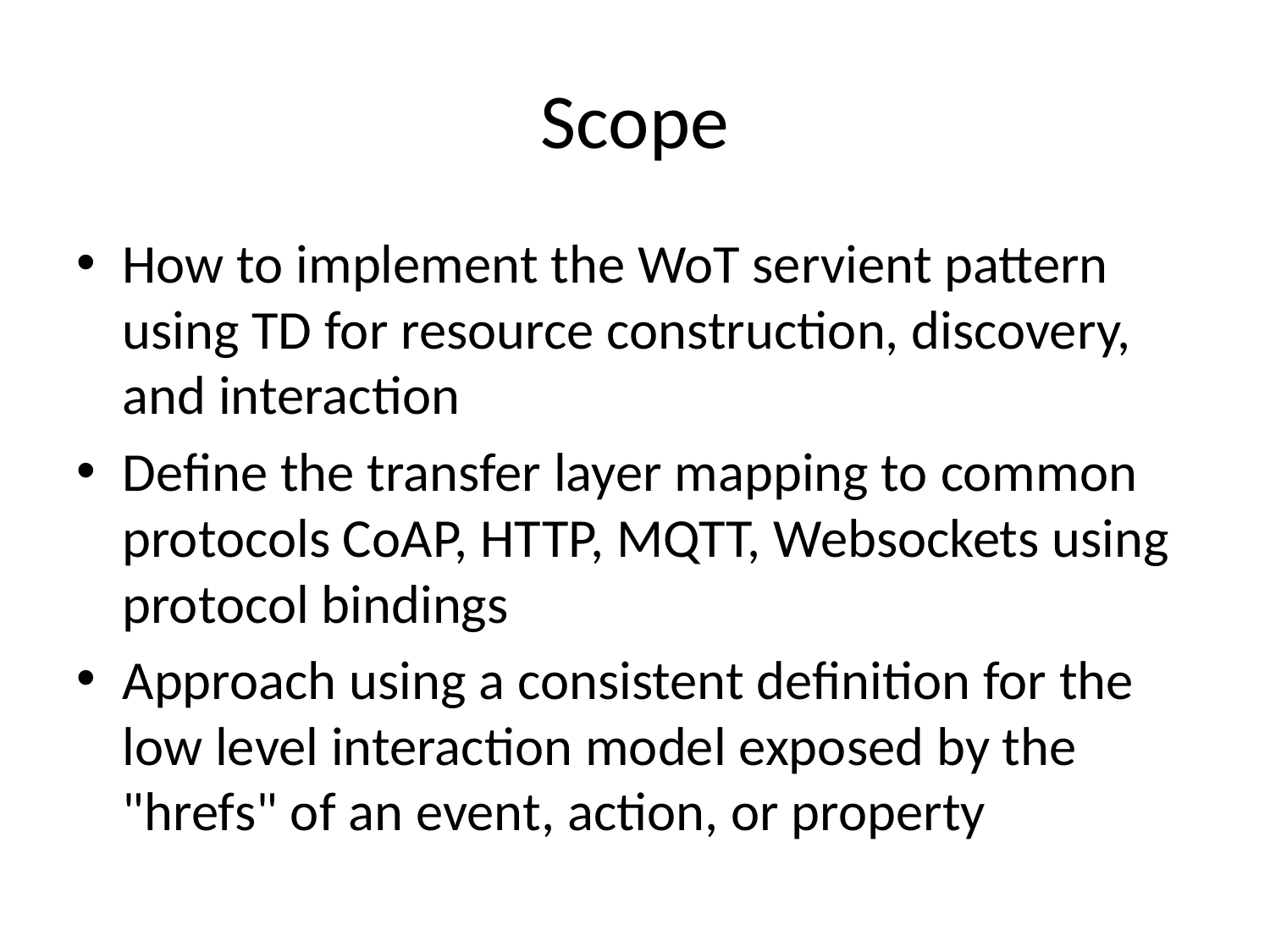

# Scope
How to implement the WoT servient pattern using TD for resource construction, discovery, and interaction
Define the transfer layer mapping to common protocols CoAP, HTTP, MQTT, Websockets using protocol bindings
Approach using a consistent definition for the low level interaction model exposed by the "hrefs" of an event, action, or property